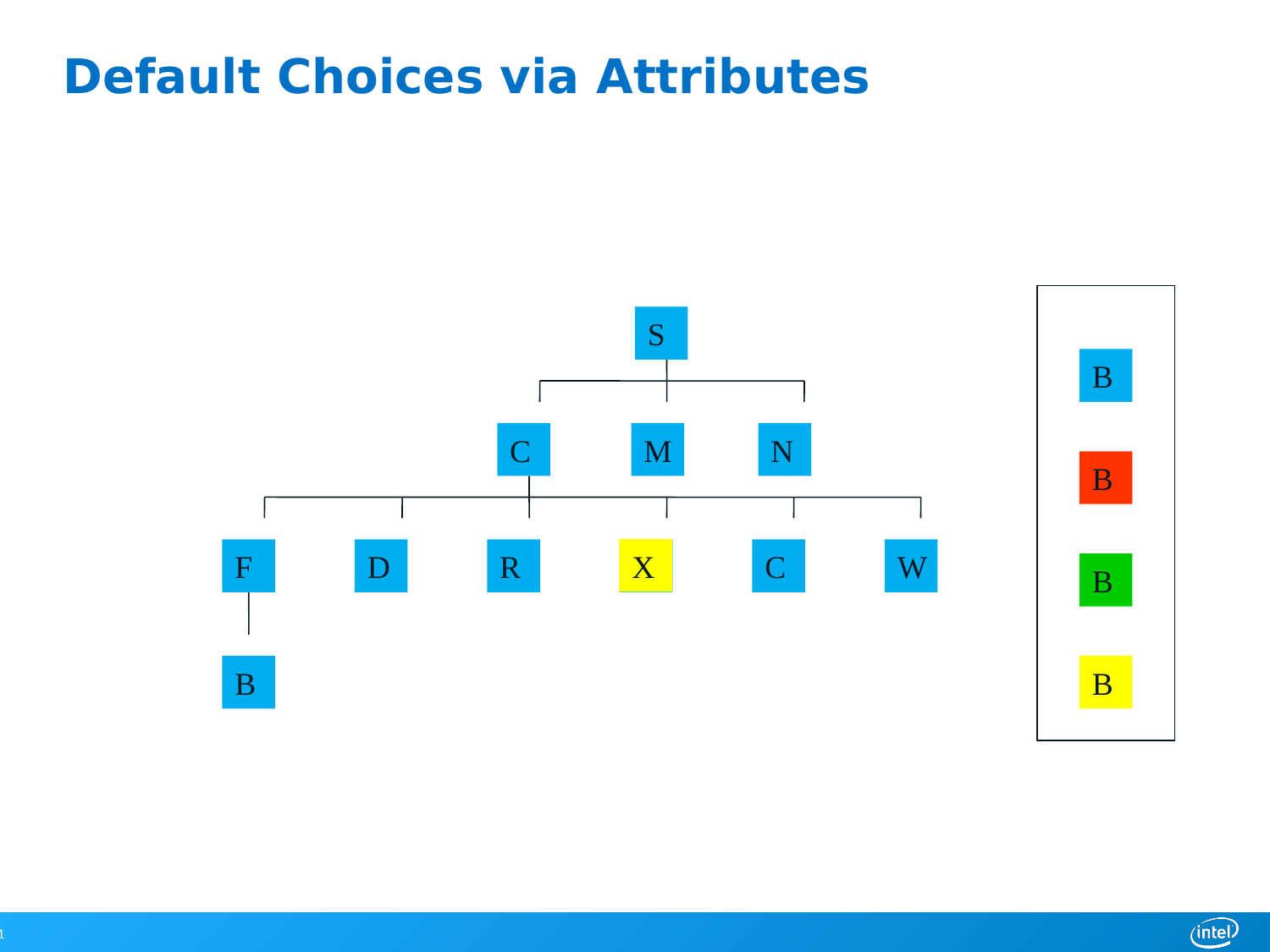

# Default Choices via Attributes

B
B
B
B
S

C
M
N

X
F
D
R
X
C
W

B